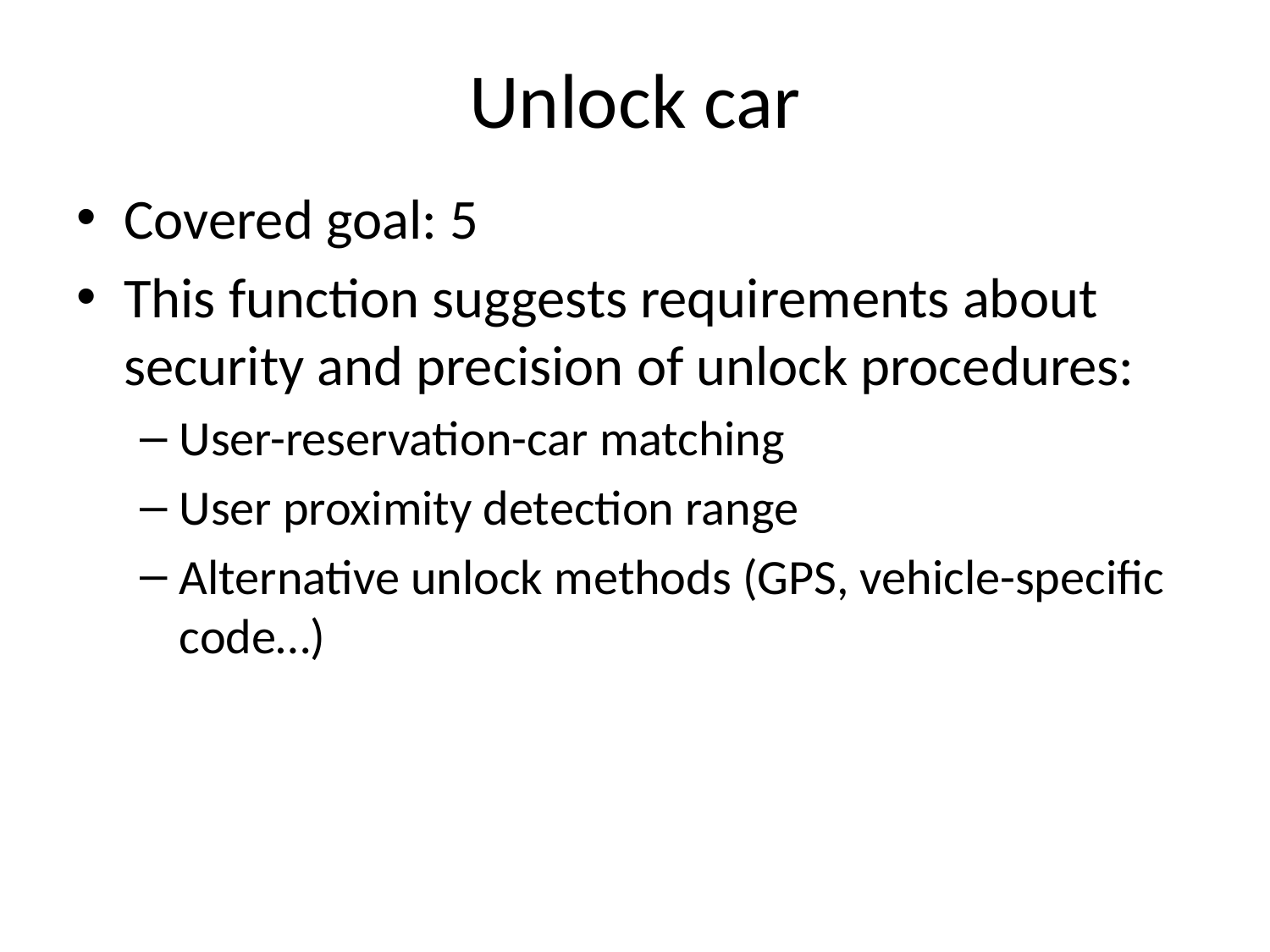

# Unlock car
Covered goal: 5
This function suggests requirements about security and precision of unlock procedures:
User-reservation-car matching
User proximity detection range
Alternative unlock methods (GPS, vehicle-specific code…)